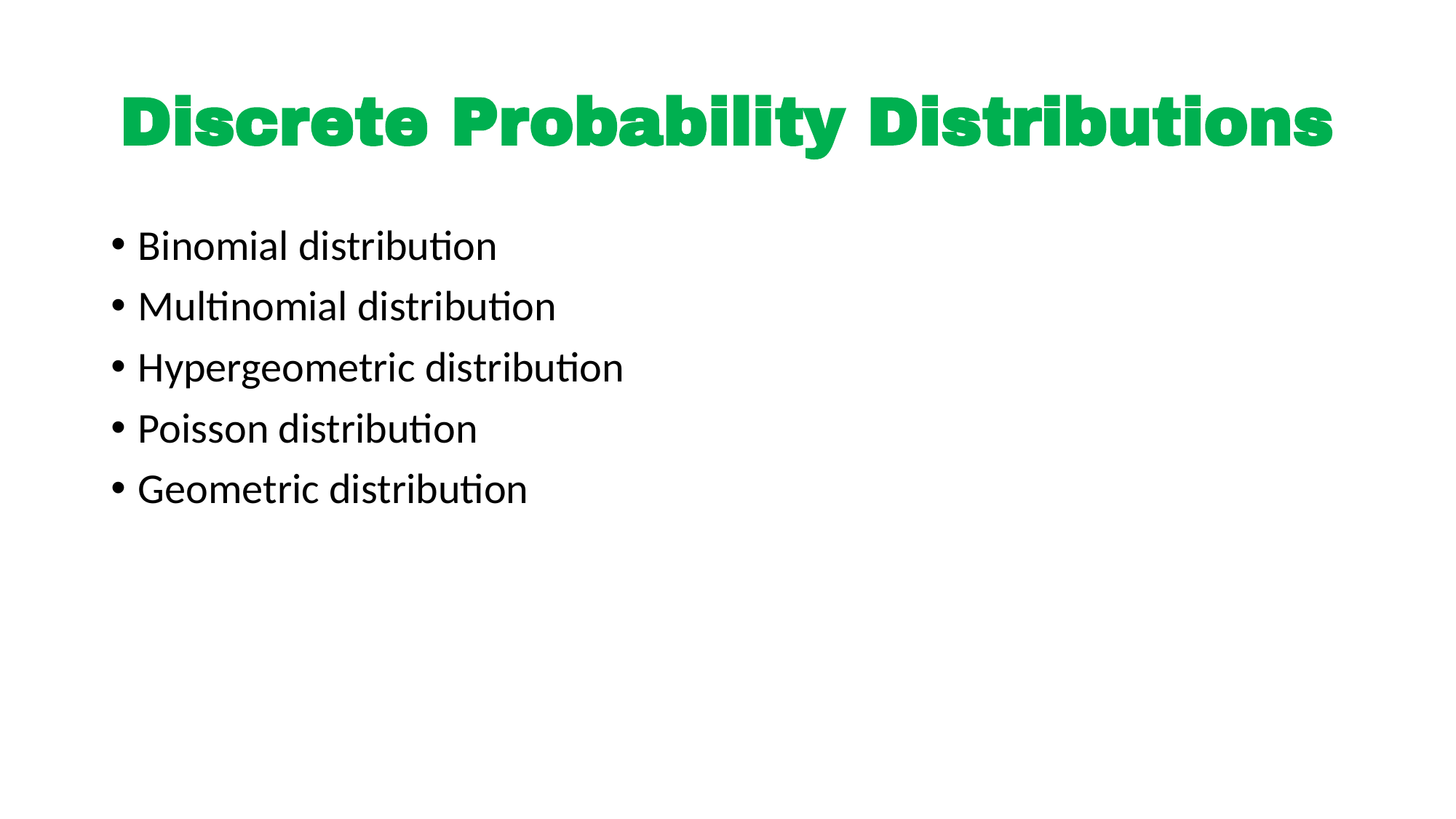

# Discrete Probability Distributions
Binomial distribution
Multinomial distribution
Hypergeometric distribution
Poisson distribution
Geometric distribution